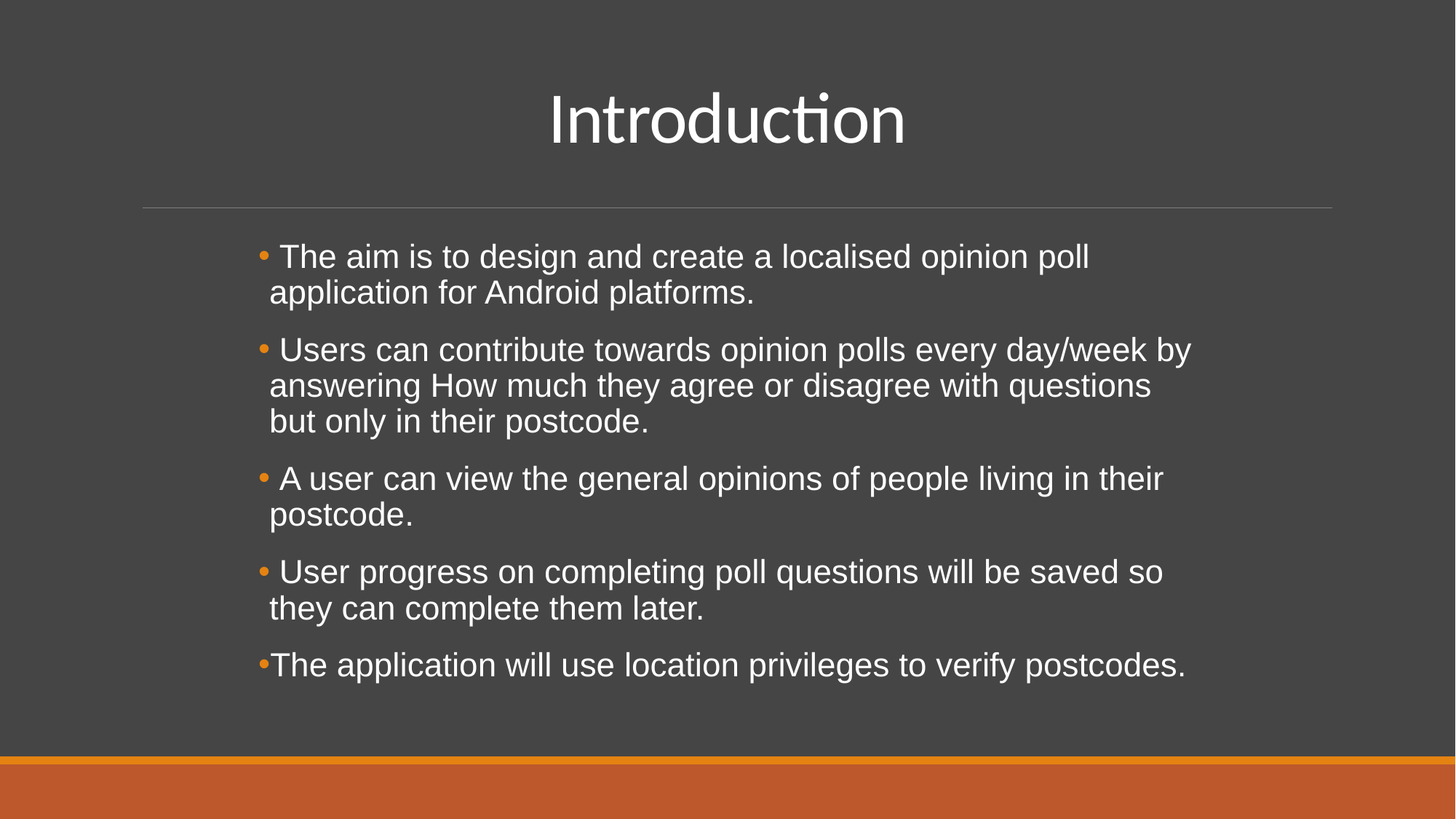

# Introduction
 The aim is to design and create a localised opinion poll application for Android platforms.
 Users can contribute towards opinion polls every day/week by answering How much they agree or disagree with questions but only in their postcode.
 A user can view the general opinions of people living in their postcode.
 User progress on completing poll questions will be saved so they can complete them later.
The application will use location privileges to verify postcodes.